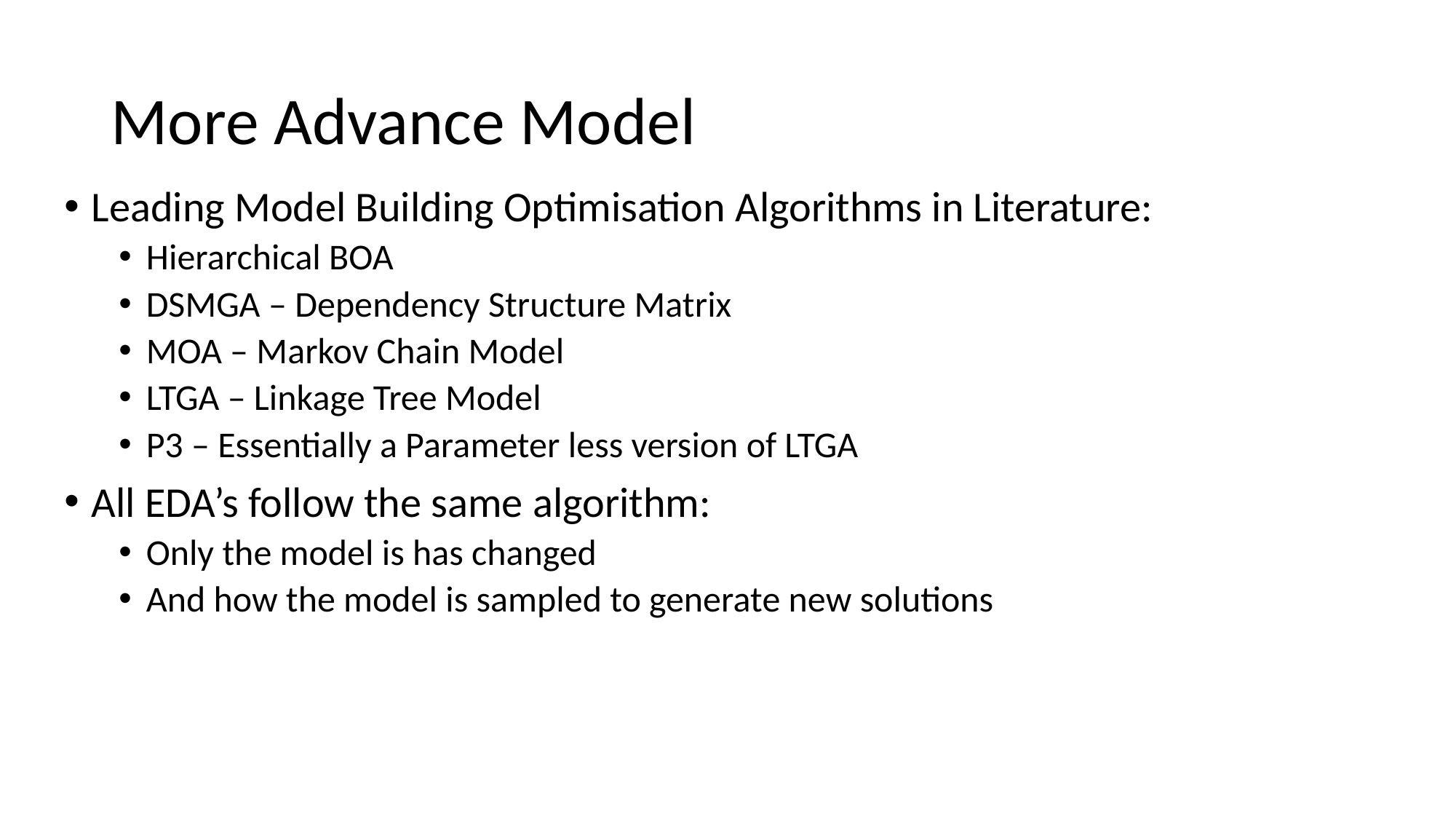

# More Advance Model
Leading Model Building Optimisation Algorithms in Literature:
Hierarchical BOA
DSMGA – Dependency Structure Matrix
MOA – Markov Chain Model
LTGA – Linkage Tree Model
P3 – Essentially a Parameter less version of LTGA
All EDA’s follow the same algorithm:
Only the model is has changed
And how the model is sampled to generate new solutions